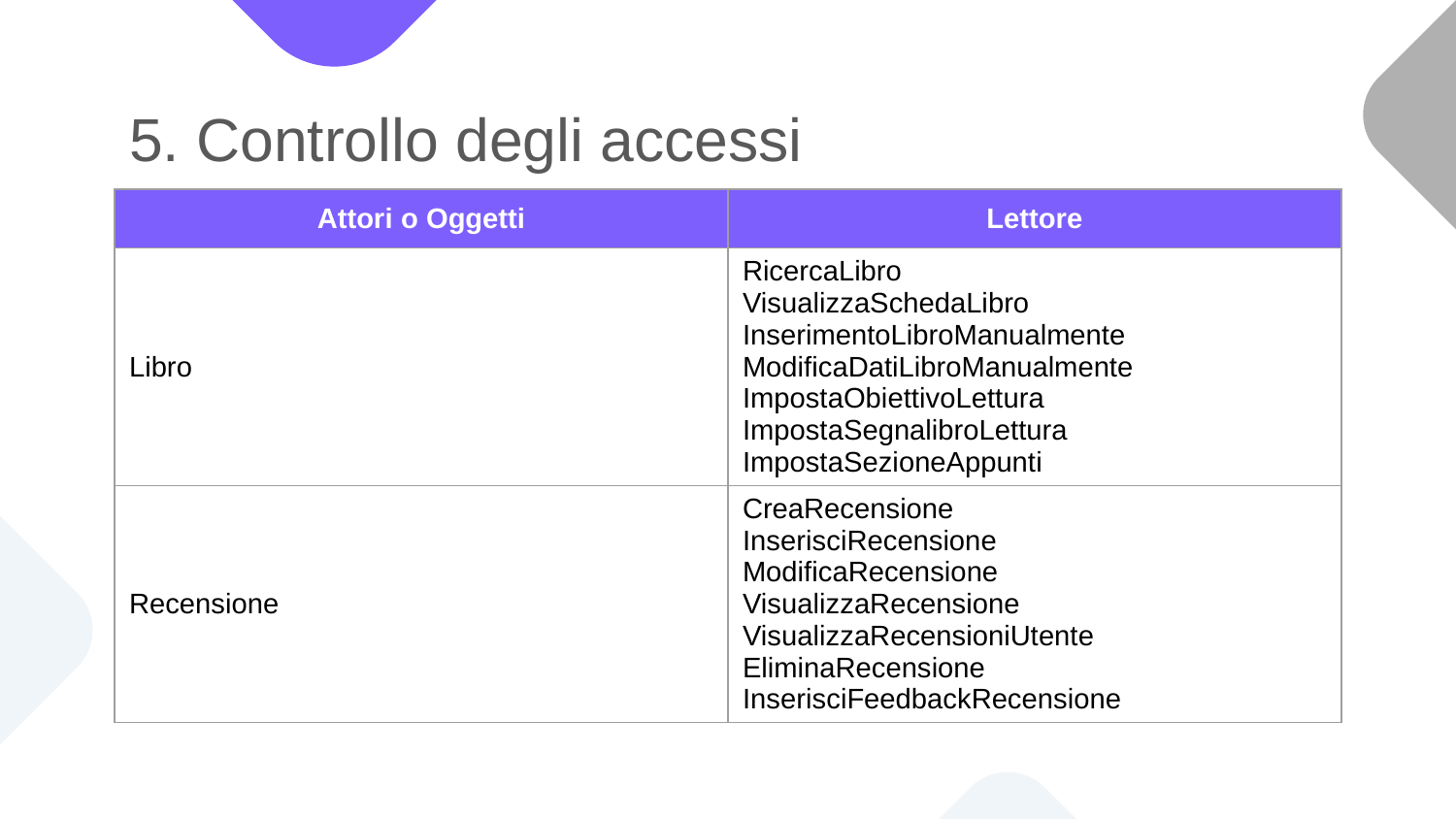

# 5. Controllo degli accessi
| Attori o Oggetti | Lettore |
| --- | --- |
| Libro | RicercaLibro VisualizzaSchedaLibro InserimentoLibroManualmente ModificaDatiLibroManualmente ImpostaObiettivoLettura ImpostaSegnalibroLettura ImpostaSezioneAppunti |
| Recensione | CreaRecensione InserisciRecensione ModificaRecensione VisualizzaRecensione VisualizzaRecensioniUtente EliminaRecensione InserisciFeedbackRecensione |